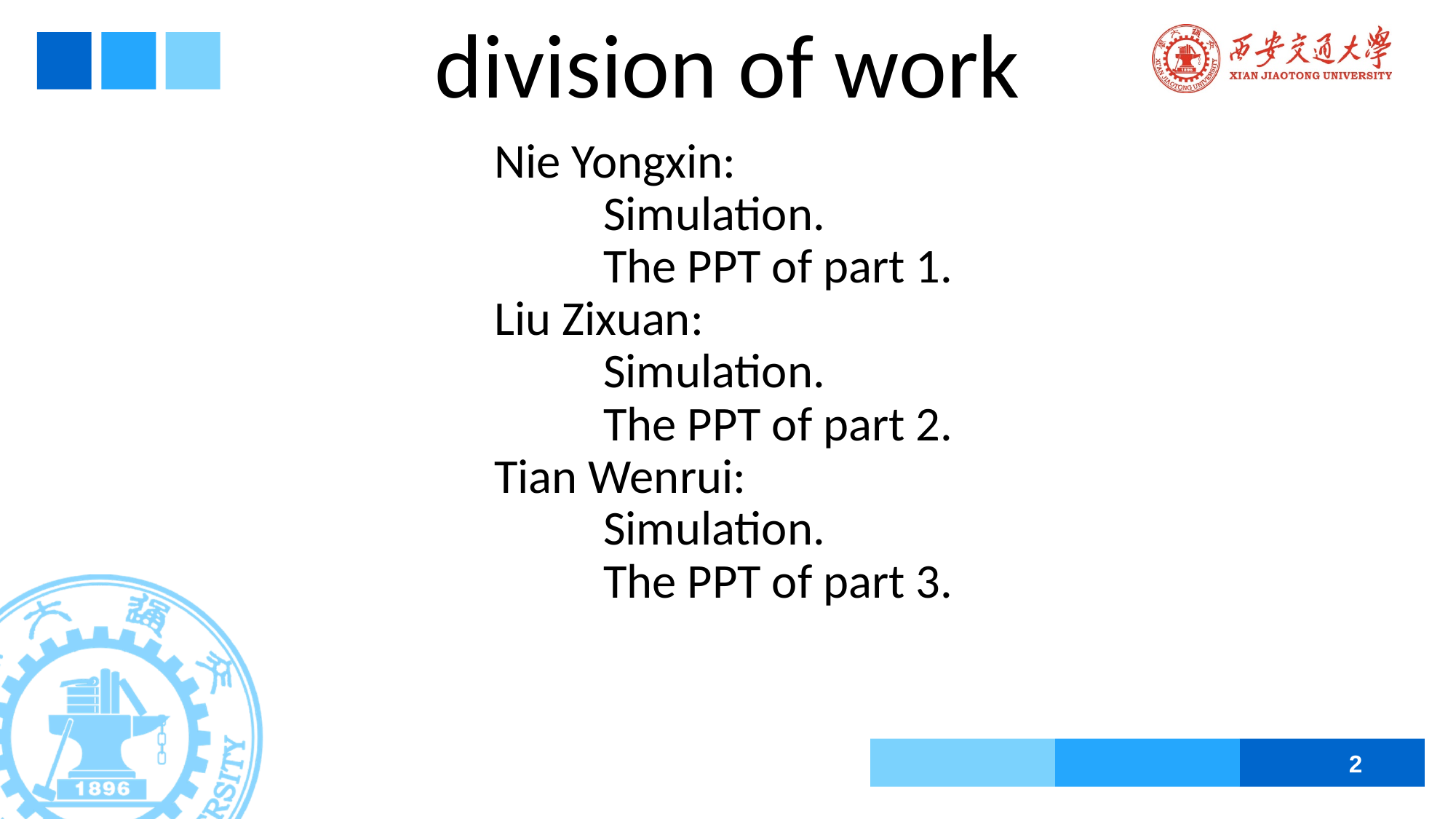

# division of work
Nie Yongxin:
	Simulation.
	The PPT of part 1.
Liu Zixuan:
	Simulation.
	The PPT of part 2.
Tian Wenrui:
	Simulation.
	The PPT of part 3.

2